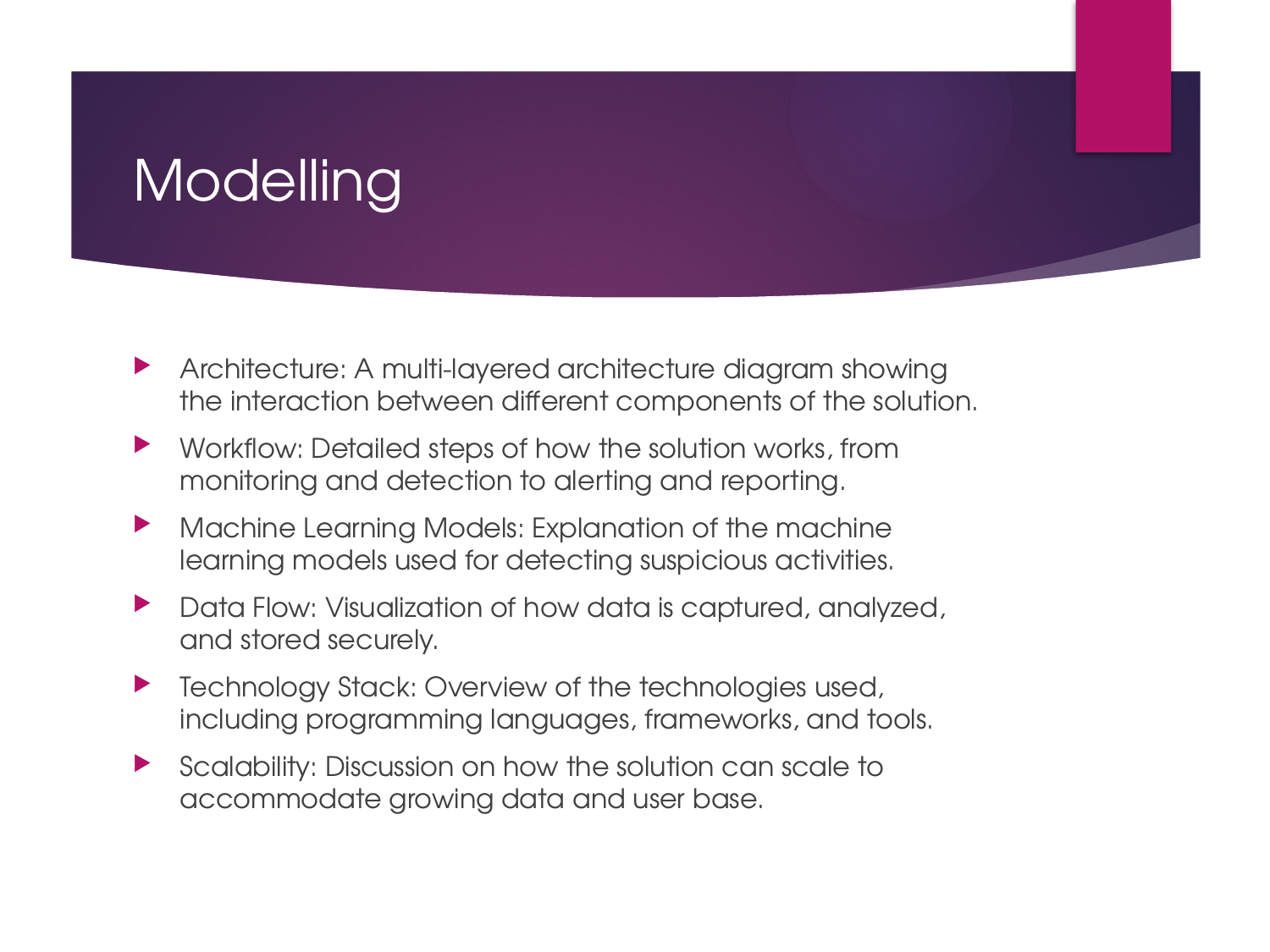

# Modelling
Architecture: A multi-layered architecture diagram showing the interaction between different components of the solution.
Workflow: Detailed steps of how the solution works, from monitoring and detection to alerting and reporting.
Machine Learning Models: Explanation of the machine learning models used for detecting suspicious activities.
Data Flow: Visualization of how data is captured, analyzed, and stored securely.
Technology Stack: Overview of the technologies used, including programming languages, frameworks, and tools.
Scalability: Discussion on how the solution can scale to accommodate growing data and user base.